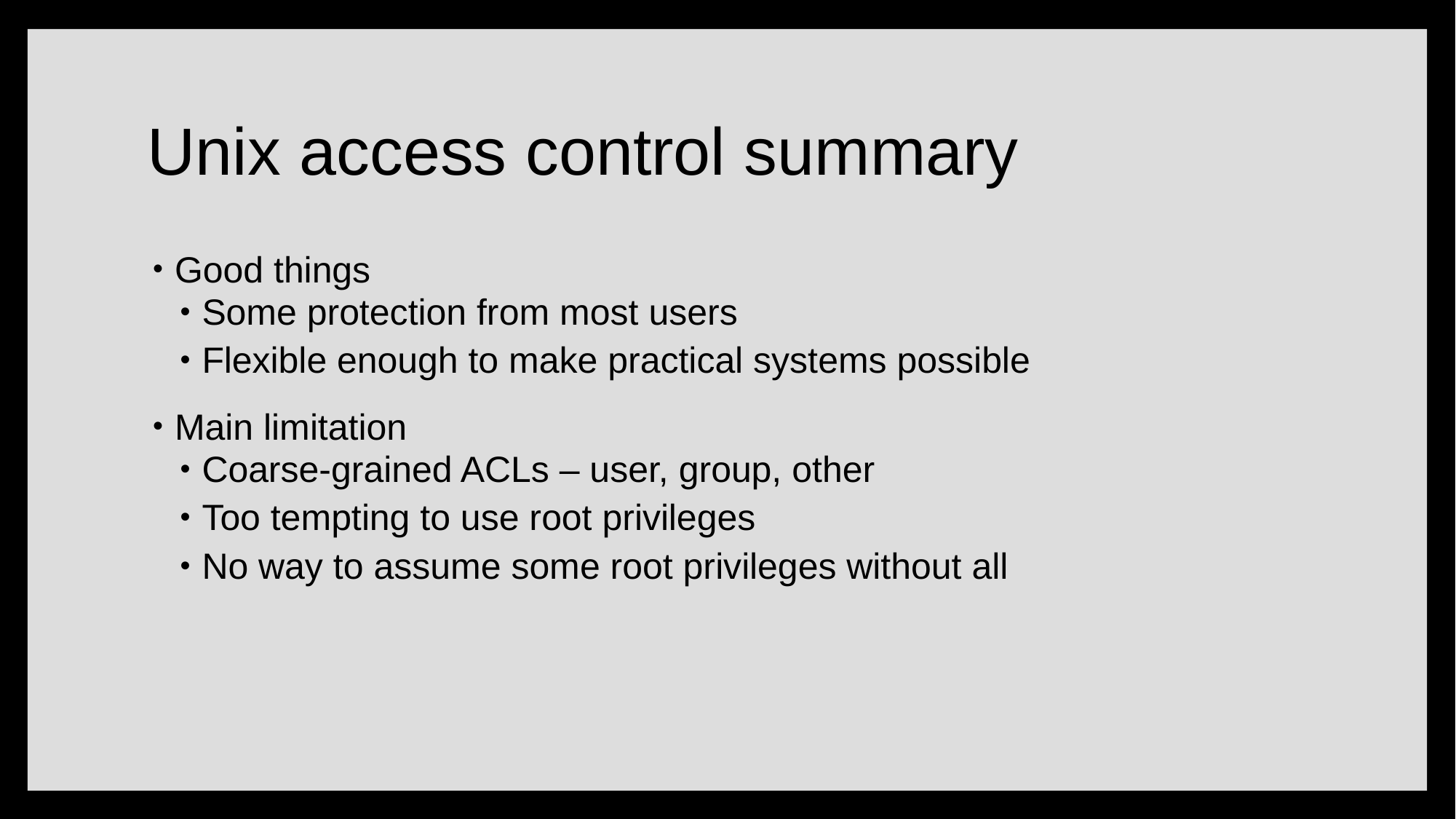

# Unix access control summary
Good things
Some protection from most users
Flexible enough to make practical systems possible
Main limitation
Coarse-grained ACLs – user, group, other
Too tempting to use root privileges
No way to assume some root privileges without all